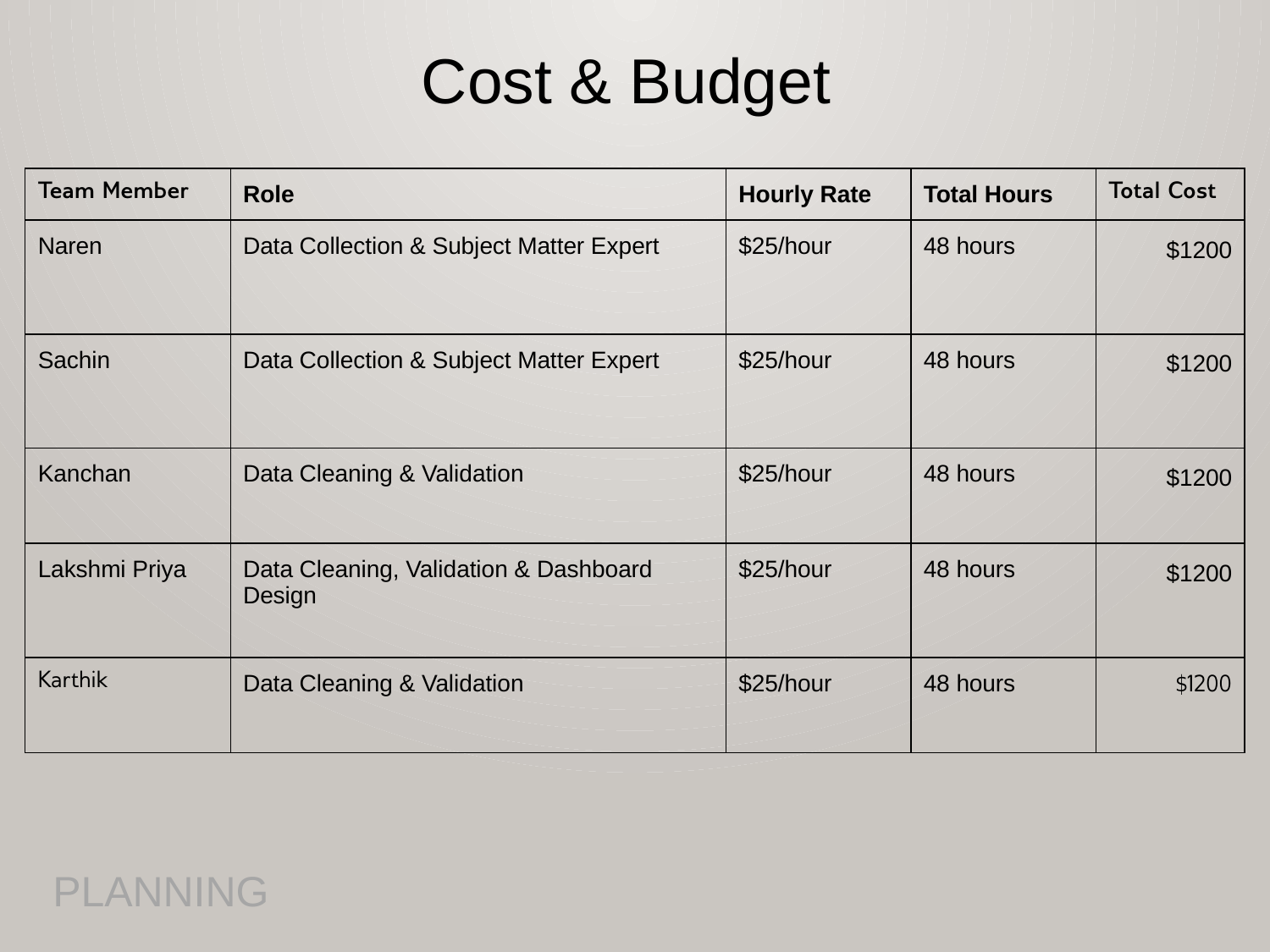

Cost & Budget
| Team Member | Role | Hourly Rate | Total Hours | Total Cost |
| --- | --- | --- | --- | --- |
| Naren | Data Collection & Subject Matter Expert | $25/hour | 48 hours | $1200 |
| Sachin | Data Collection & Subject Matter Expert | $25/hour | 48 hours | $1200 |
| Kanchan | Data Cleaning & Validation | $25/hour | 48 hours | $1200 |
| Lakshmi Priya | Data Cleaning, Validation & Dashboard Design | $25/hour | 48 hours | $1200 |
| Karthik | Data Cleaning & Validation | $25/hour | 48 hours | $1200 |
PLANNING